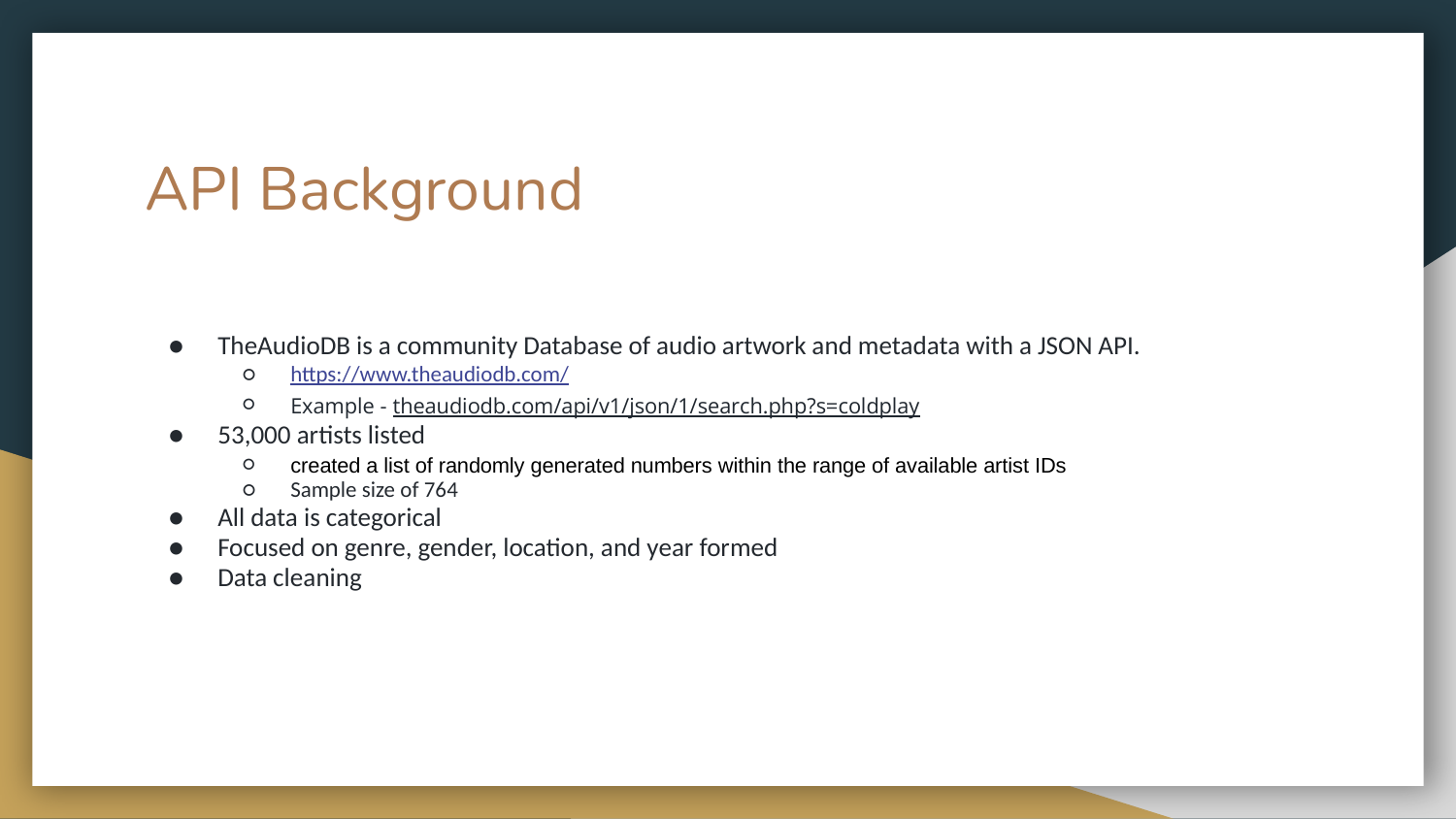

# API Background
TheAudioDB is a community Database of audio artwork and metadata with a JSON API.
https://www.theaudiodb.com/
Example - theaudiodb.com/api/v1/json/1/search.php?s=coldplay
53,000 artists listed
created a list of randomly generated numbers within the range of available artist IDs
Sample size of 764
All data is categorical
Focused on genre, gender, location, and year formed
Data cleaning